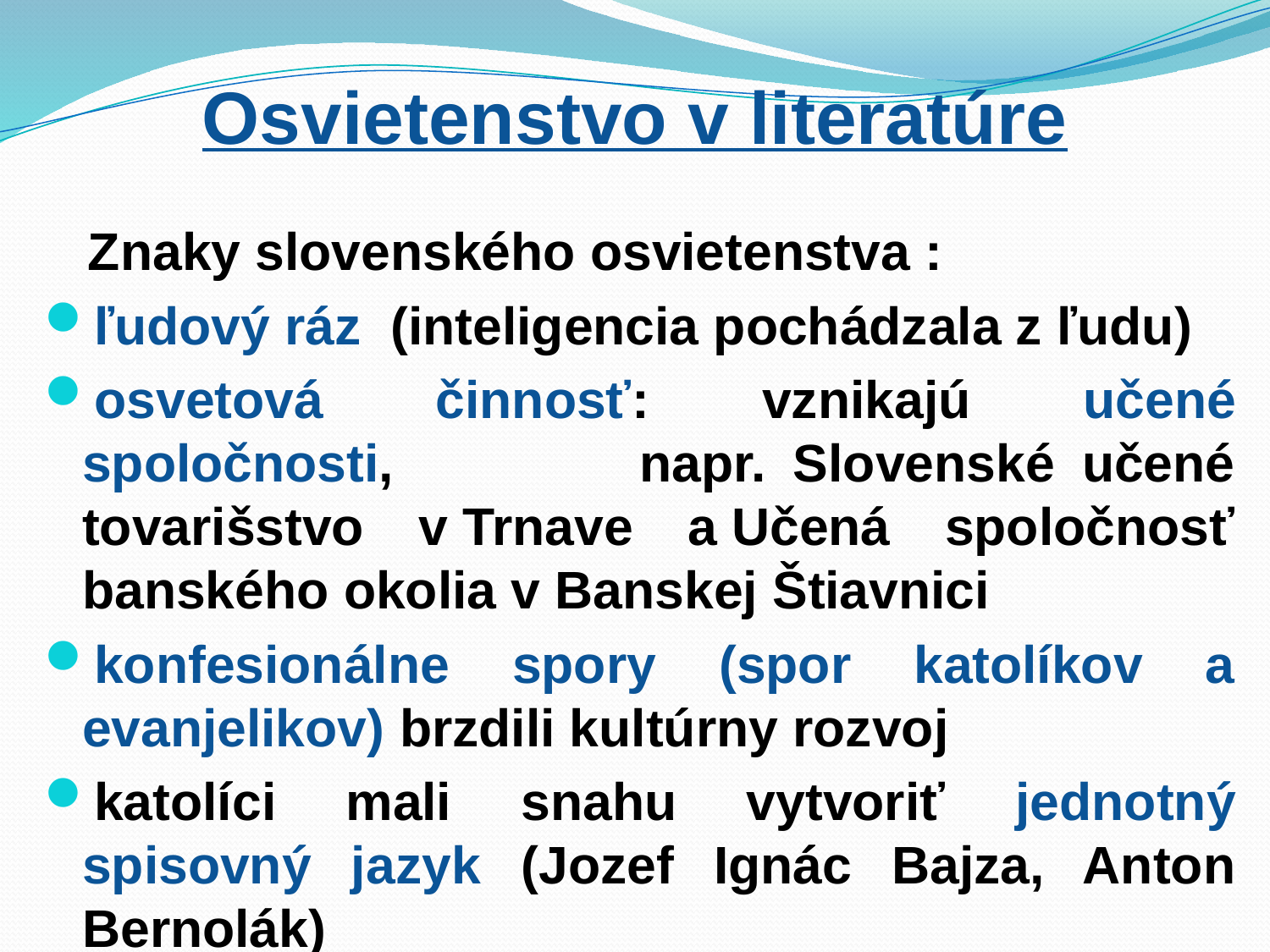

# Osvietenstvo v literatúre
   Znaky slovenského osvietenstva :
ľudový ráz  (inteligencia pochádzala z ľudu)
osvetová činnosť: vznikajú učené spoločnosti,         napr. Slovenské učené tovarišstvo v Trnave a Učená spoločnosť banského okolia v Banskej Štiavnici
konfesionálne spory (spor katolíkov a evanjelikov) brzdili kultúrny rozvoj
katolíci mali snahu vytvoriť jednotný spisovný jazyk (Jozef Ignác Bajza, Anton Bernolák)